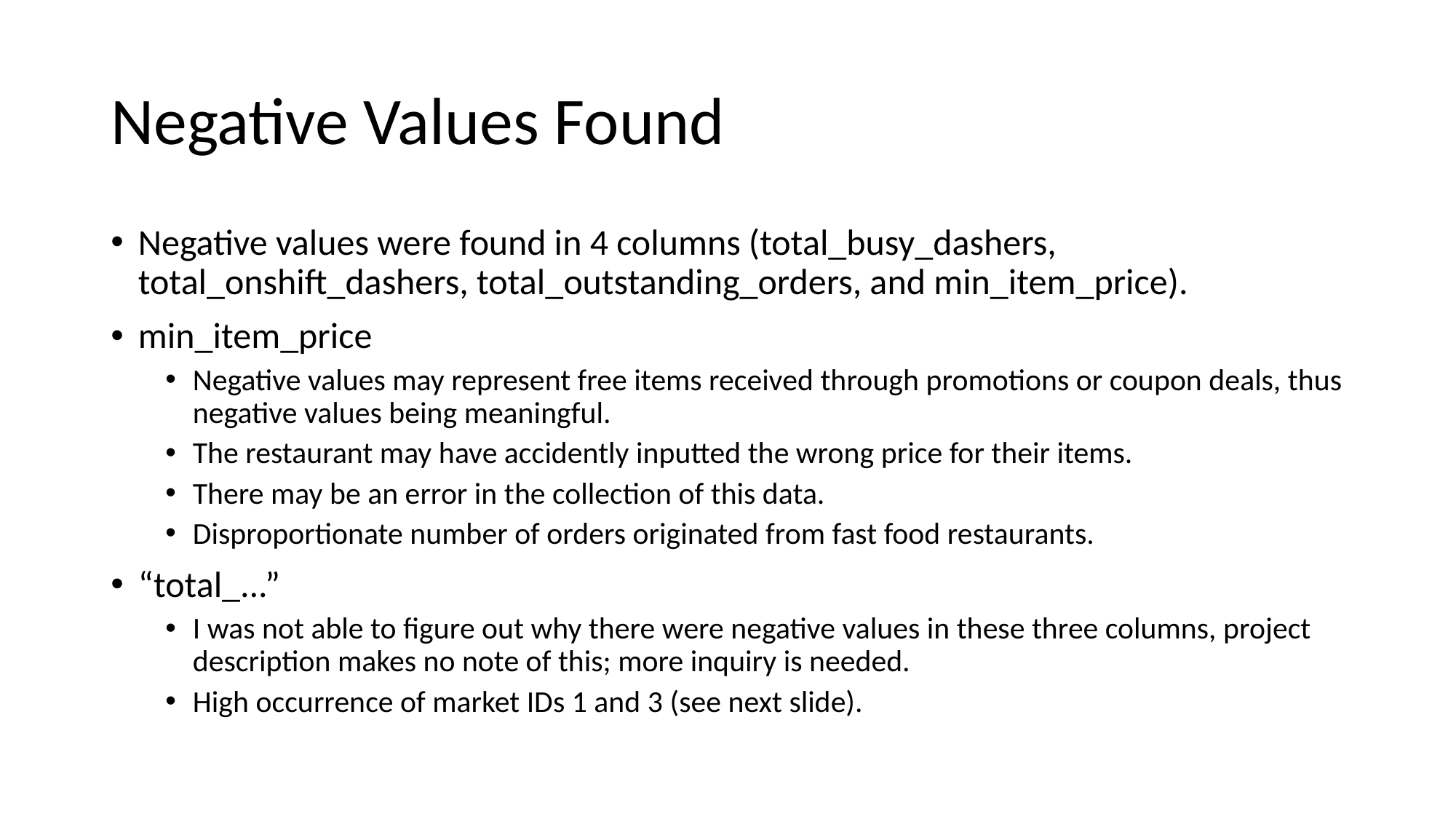

# Negative Values Found
Negative values were found in 4 columns (total_busy_dashers, total_onshift_dashers, total_outstanding_orders, and min_item_price).
min_item_price
Negative values may represent free items received through promotions or coupon deals, thus negative values being meaningful.
The restaurant may have accidently inputted the wrong price for their items.
There may be an error in the collection of this data.
Disproportionate number of orders originated from fast food restaurants.
“total_...”
I was not able to figure out why there were negative values in these three columns, project description makes no note of this; more inquiry is needed.
High occurrence of market IDs 1 and 3 (see next slide).